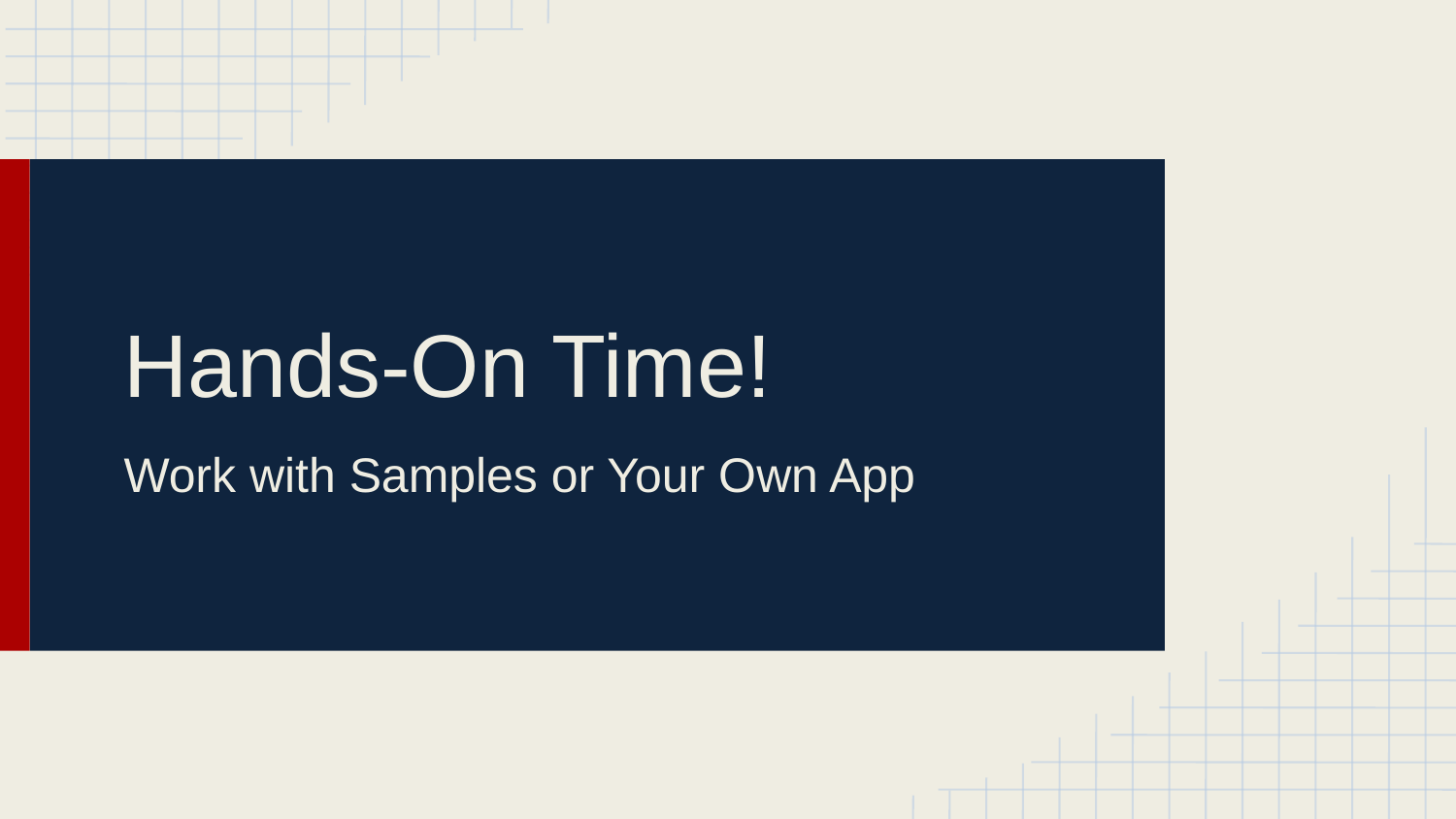

# Hands-On Time!
Work with Samples or Your Own App